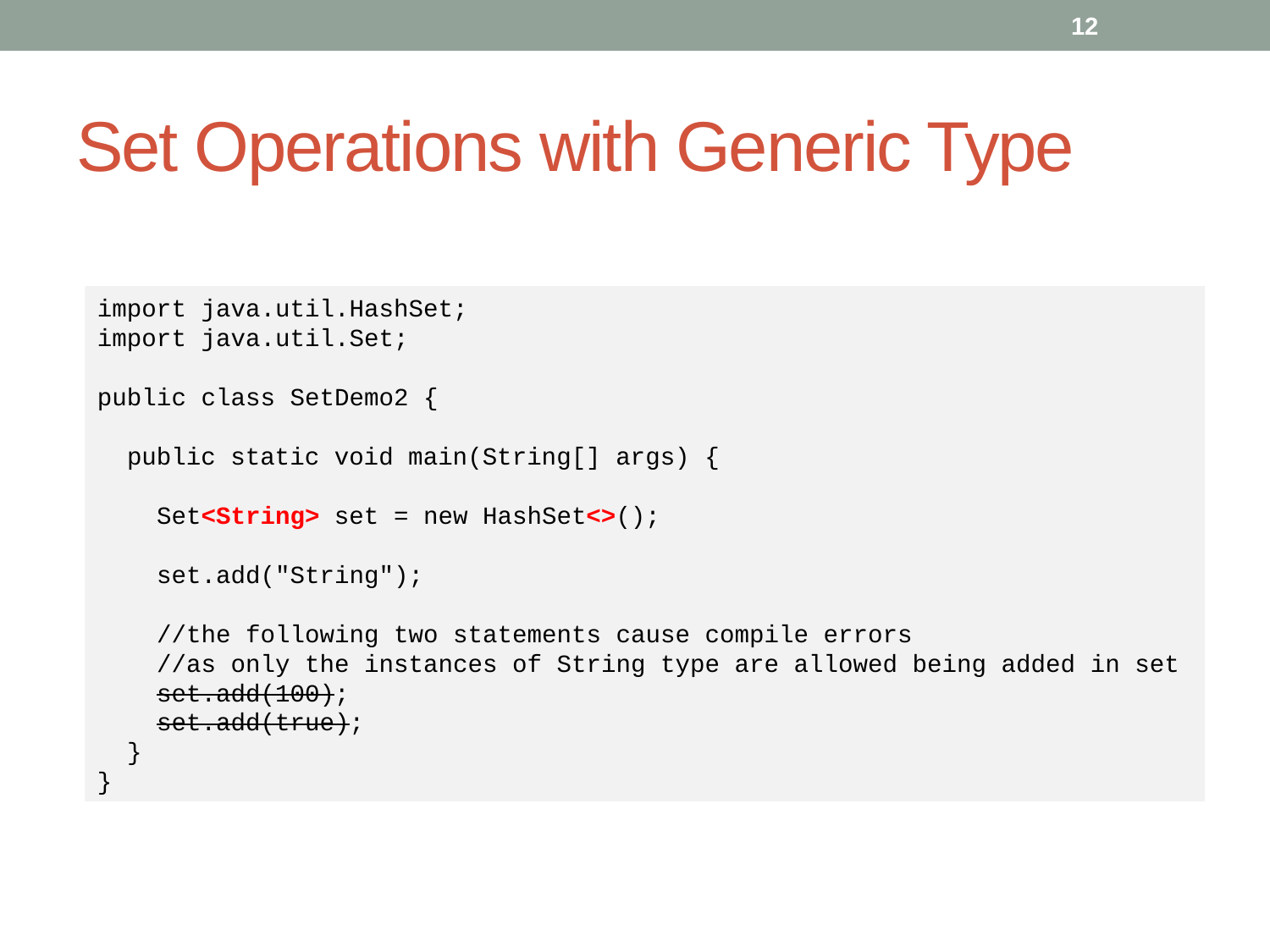

12
# Set Operations with Generic Type
import java.util.HashSet;
import java.util.Set;

public class SetDemo2 {

  public static void main(String[] args) {

    Set<String> set = new HashSet<>();

    set.add("String");

    //the following two statements cause compile errors
    //as only the instances of String type are allowed being added in set
    set.add(100);
    set.add(true);
  }
}